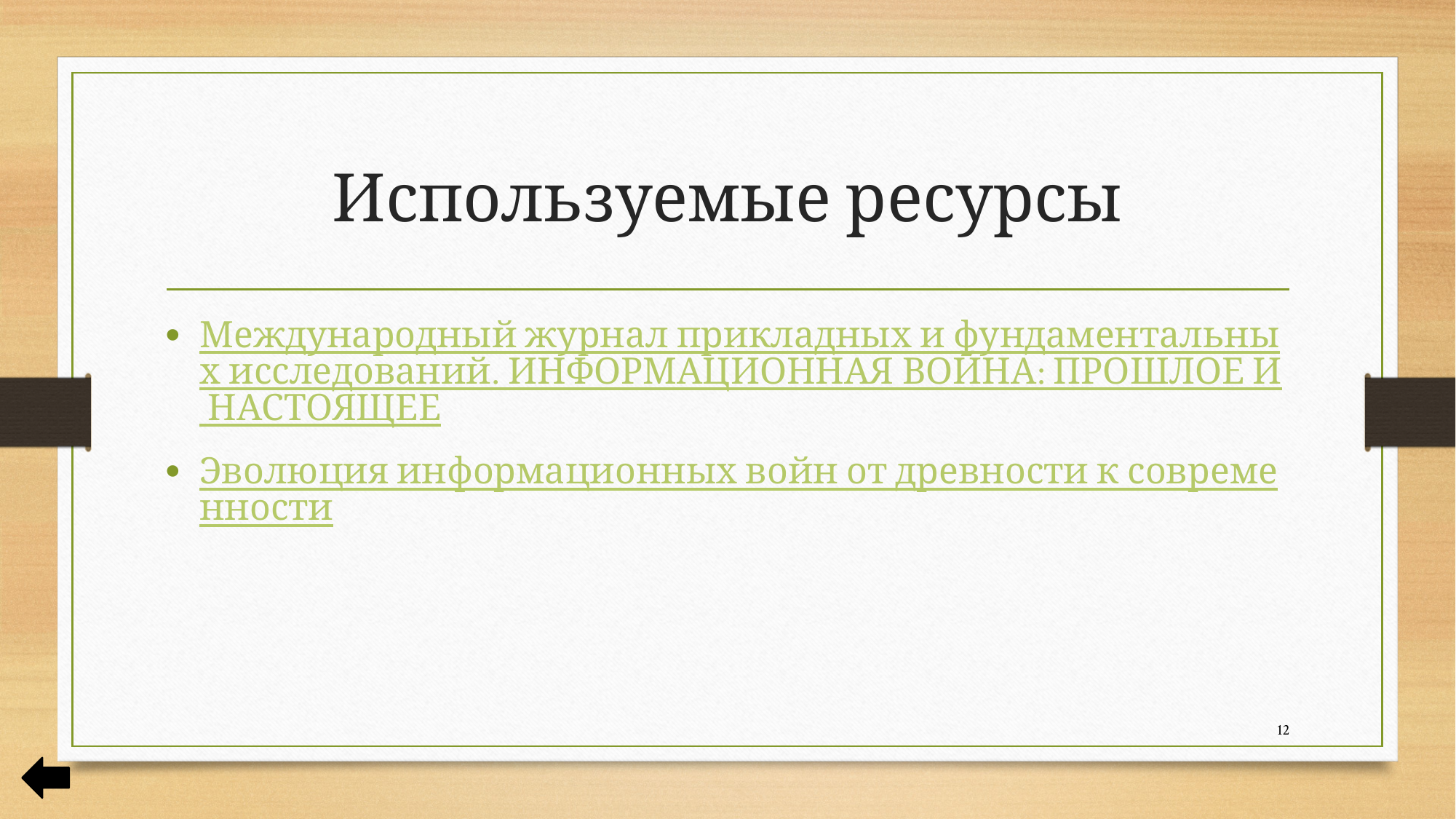

# Используемые ресурсы
Международный журнал прикладных и фундаментальных исследований. ИНФОРМАЦИОННАЯ ВОЙНА: ПРОШЛОЕ И НАСТОЯЩЕЕ
Эволюция информационных войн от древности к современности
12